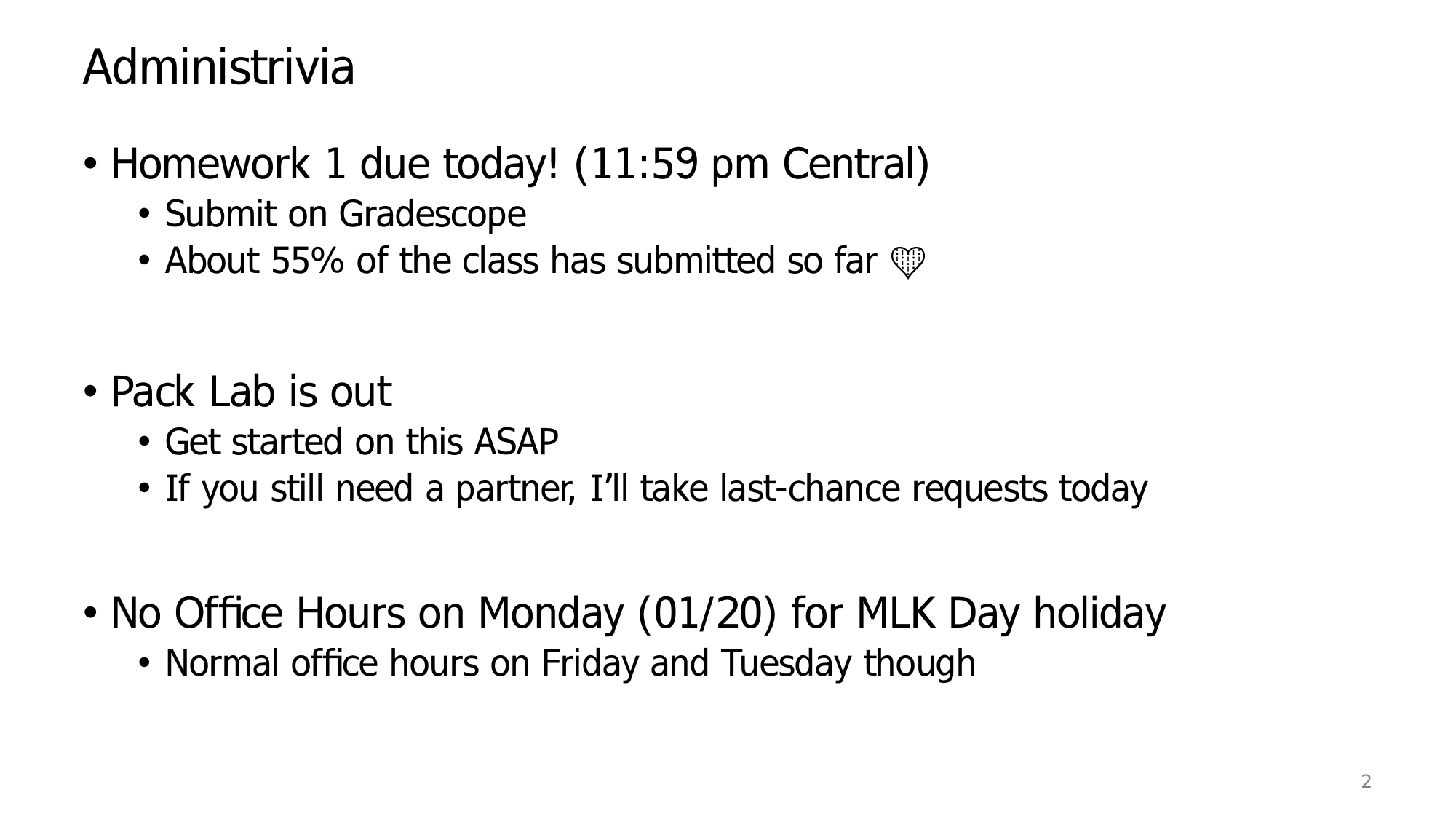

# Administrivia
Homework 1 due today! (11:59 pm Central)
Submit on Gradescope
About 55% of the class has submitted so far 🧡

Pack Lab is out
Get started on this ASAP
If you still need a partner, I’ll take last-chance requests today

No Office Hours on Monday (01/20) for MLK Day holiday
Normal office hours on Friday and Tuesday though
2